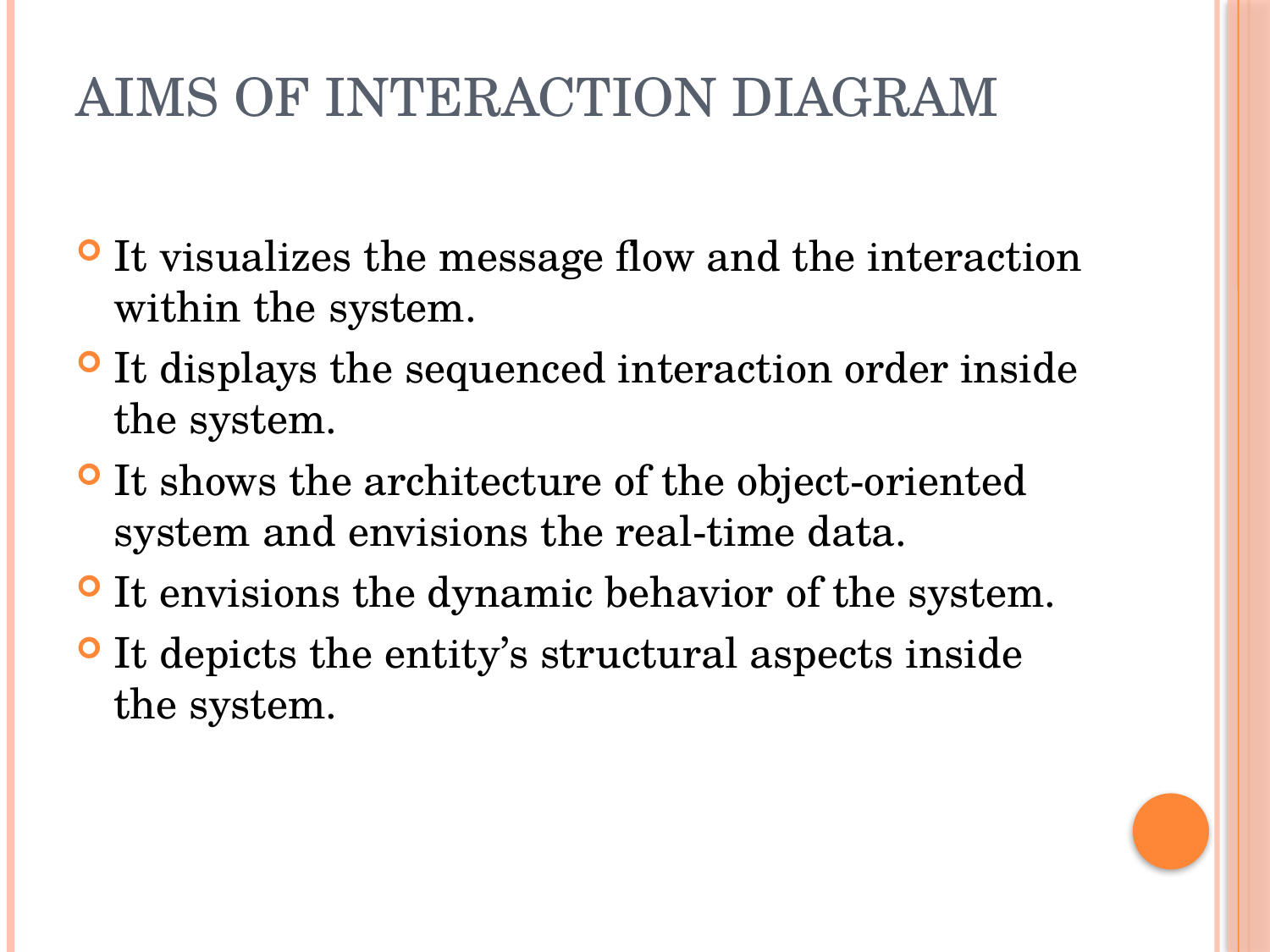

# Aims of Interaction Diagram
It visualizes the message flow and the interaction within the system.
It displays the sequenced interaction order inside the system.
It shows the architecture of the object-oriented system and envisions the real-time data.
It envisions the dynamic behavior of the system.
It depicts the entity’s structural aspects inside the system.